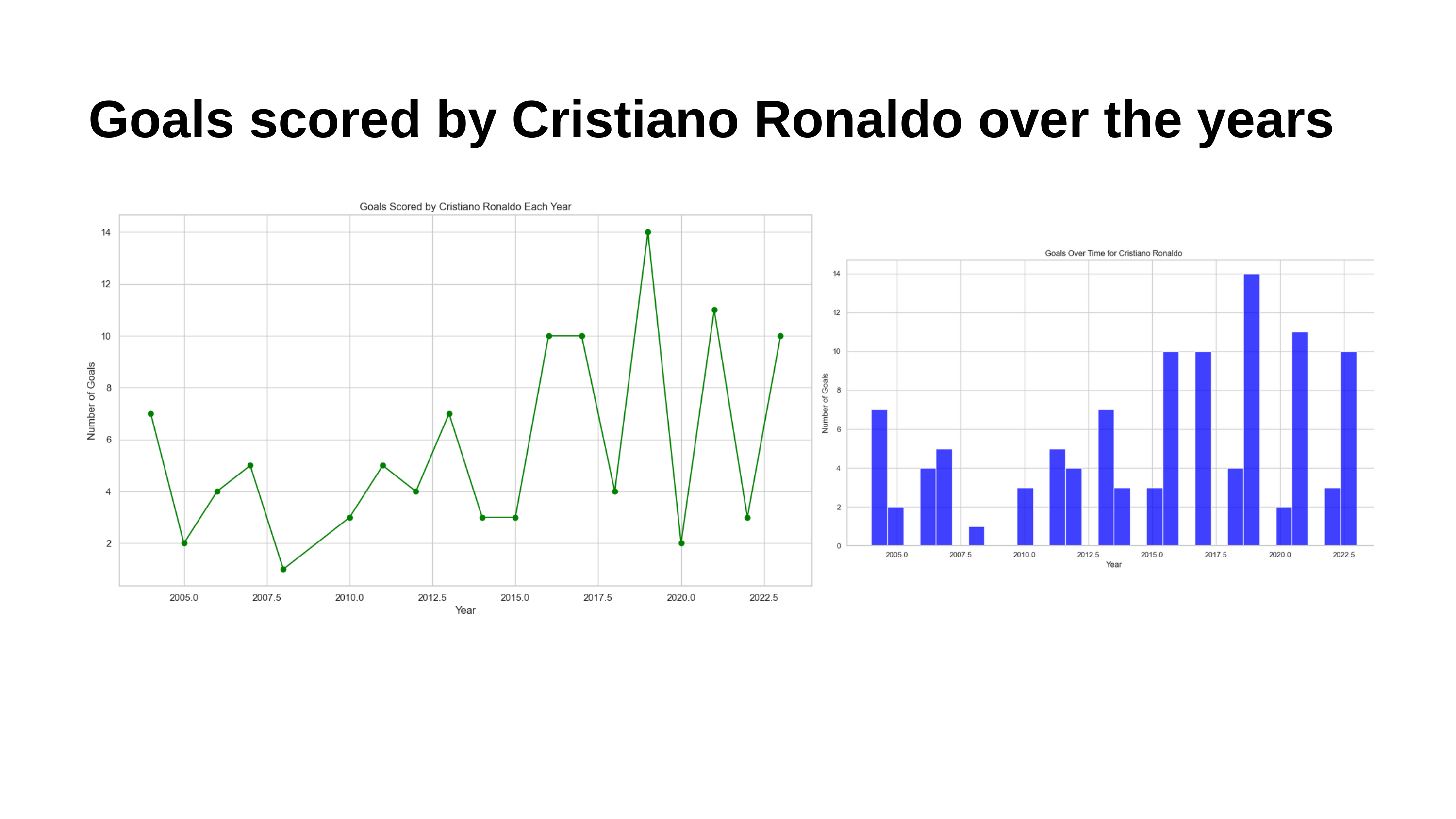

Goals scored by Cristiano Ronaldo over the years